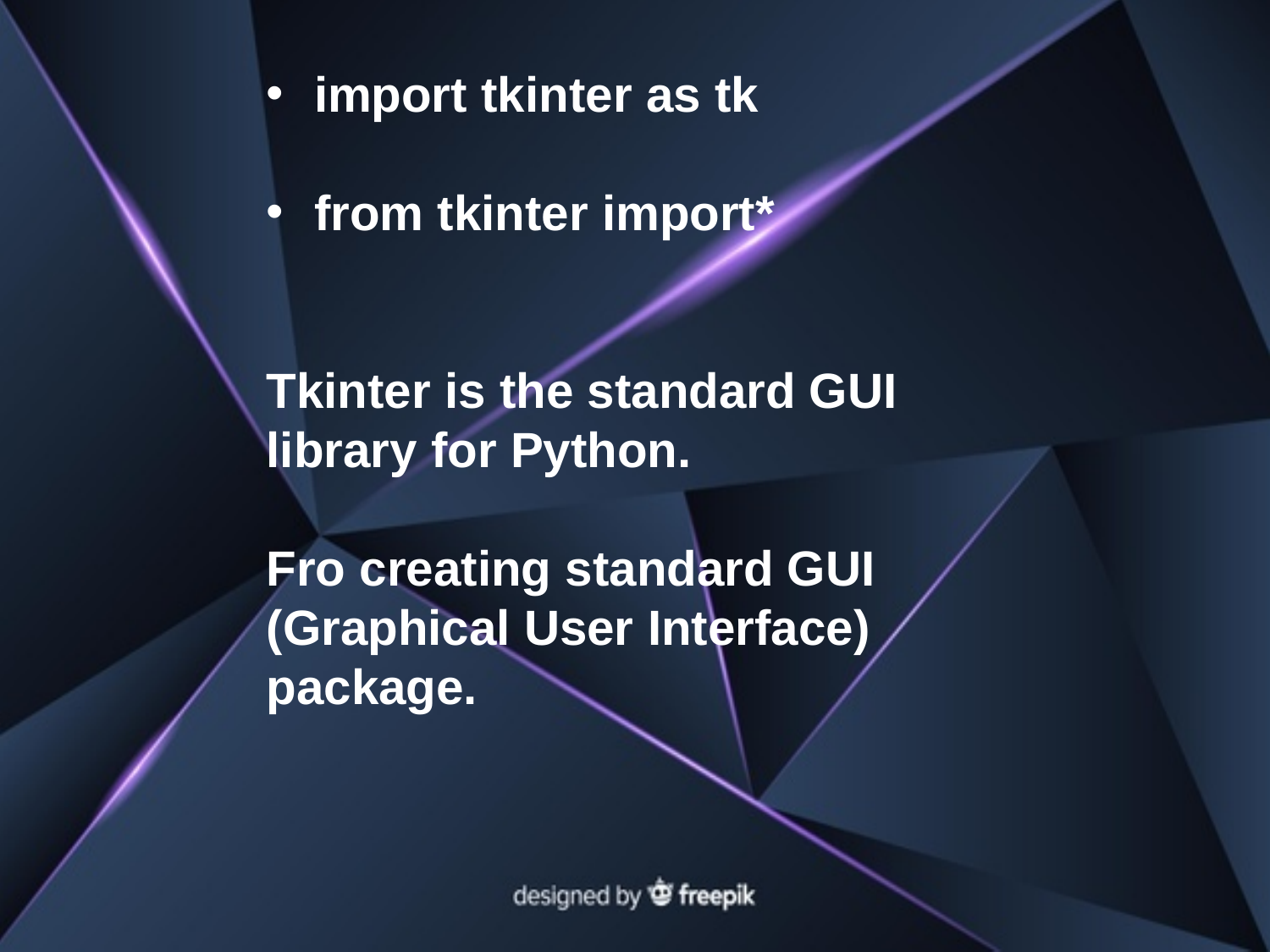

import tkinter as tk

from tkinter import*

Tkinter is the standard GUI library for Python.

Fro creating standard GUI (Graphical User Interface) package.